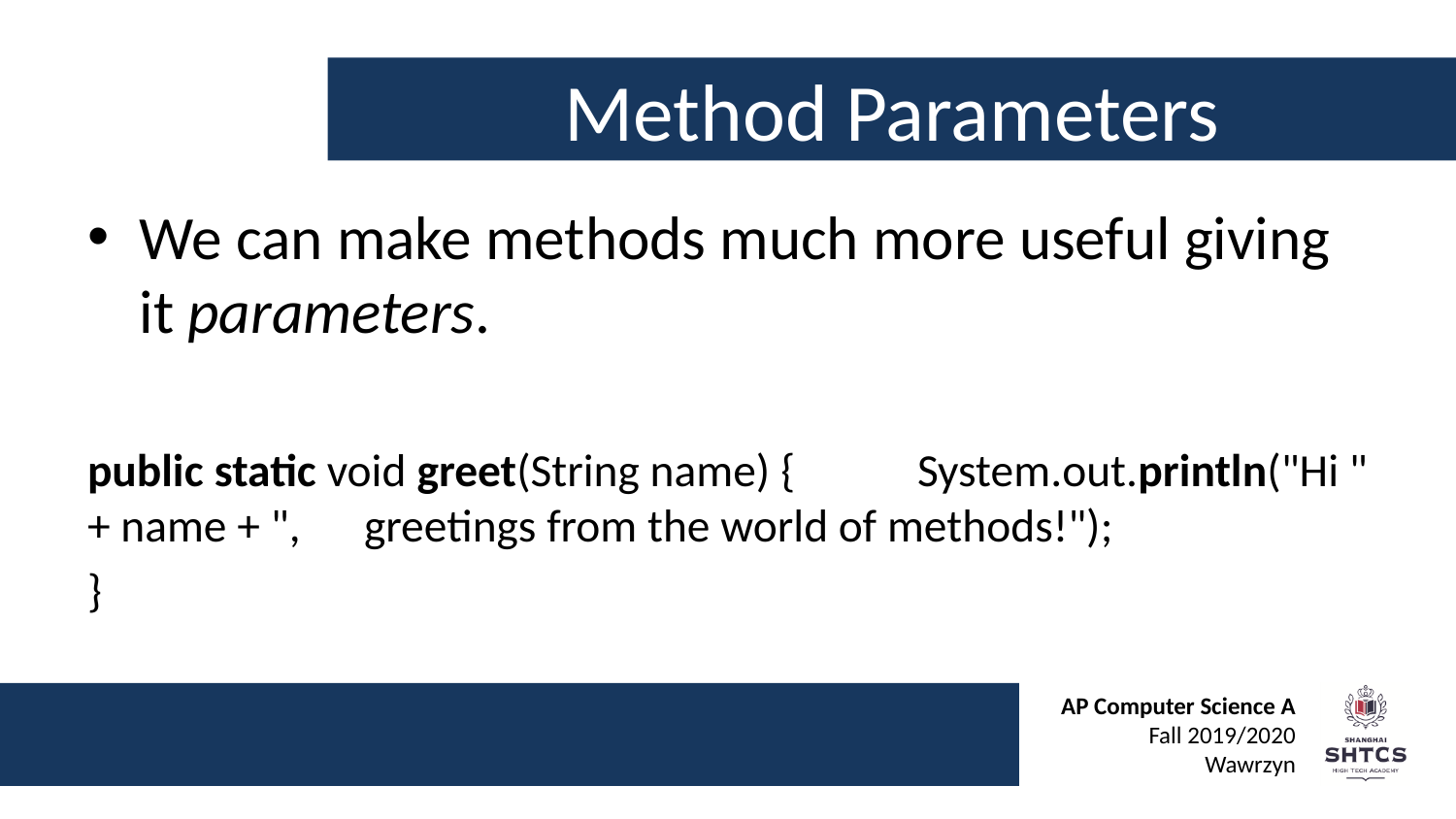

# Method Parameters
We can make methods much more useful giving it parameters.

public static void greet(String name) { 	System.out.println("Hi " + name + ", 	greetings from the world of methods!");
}